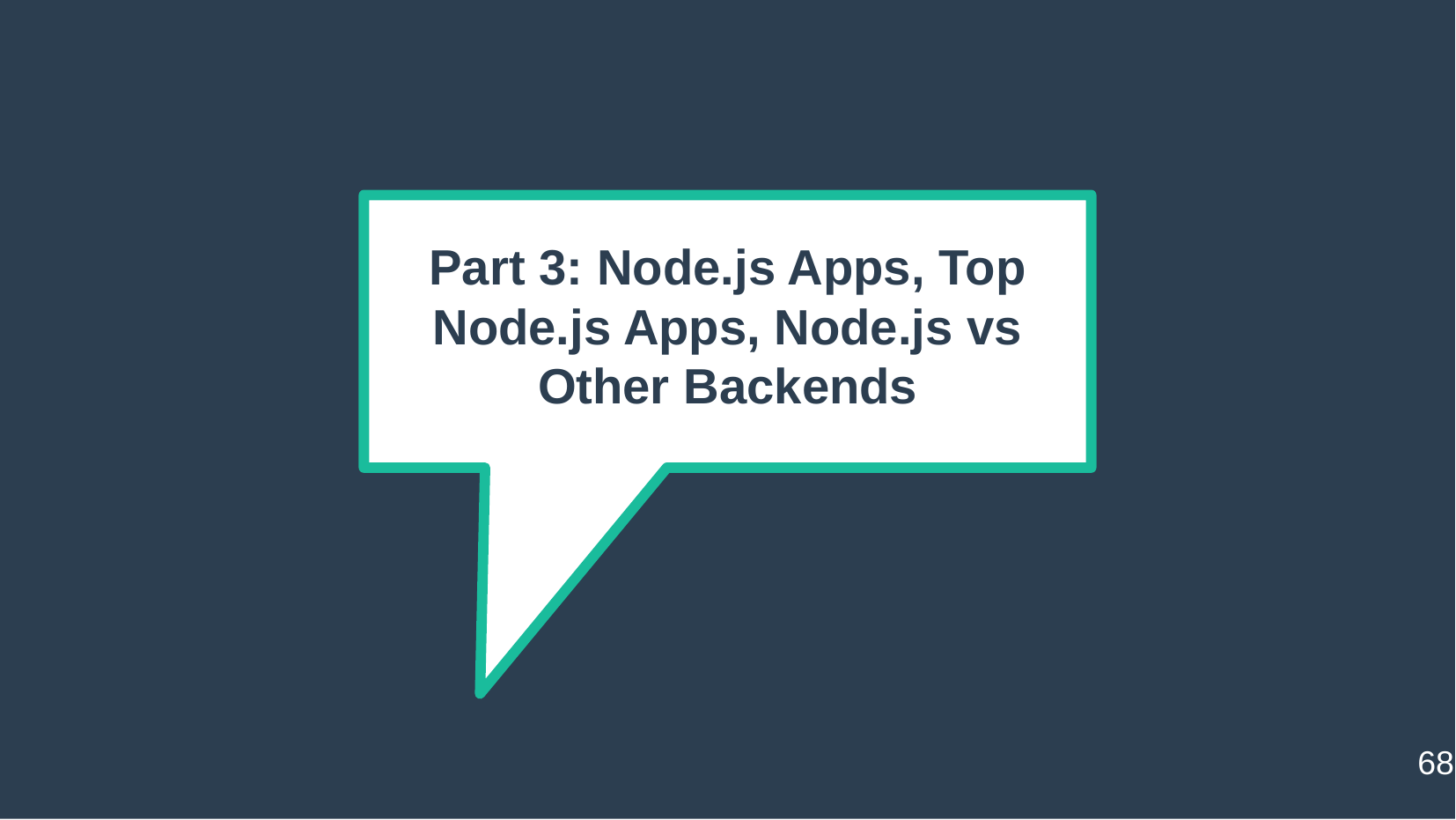

# Part 3: Node.js Apps, Top Node.js Apps, Node.js vs Other Backends
68
5